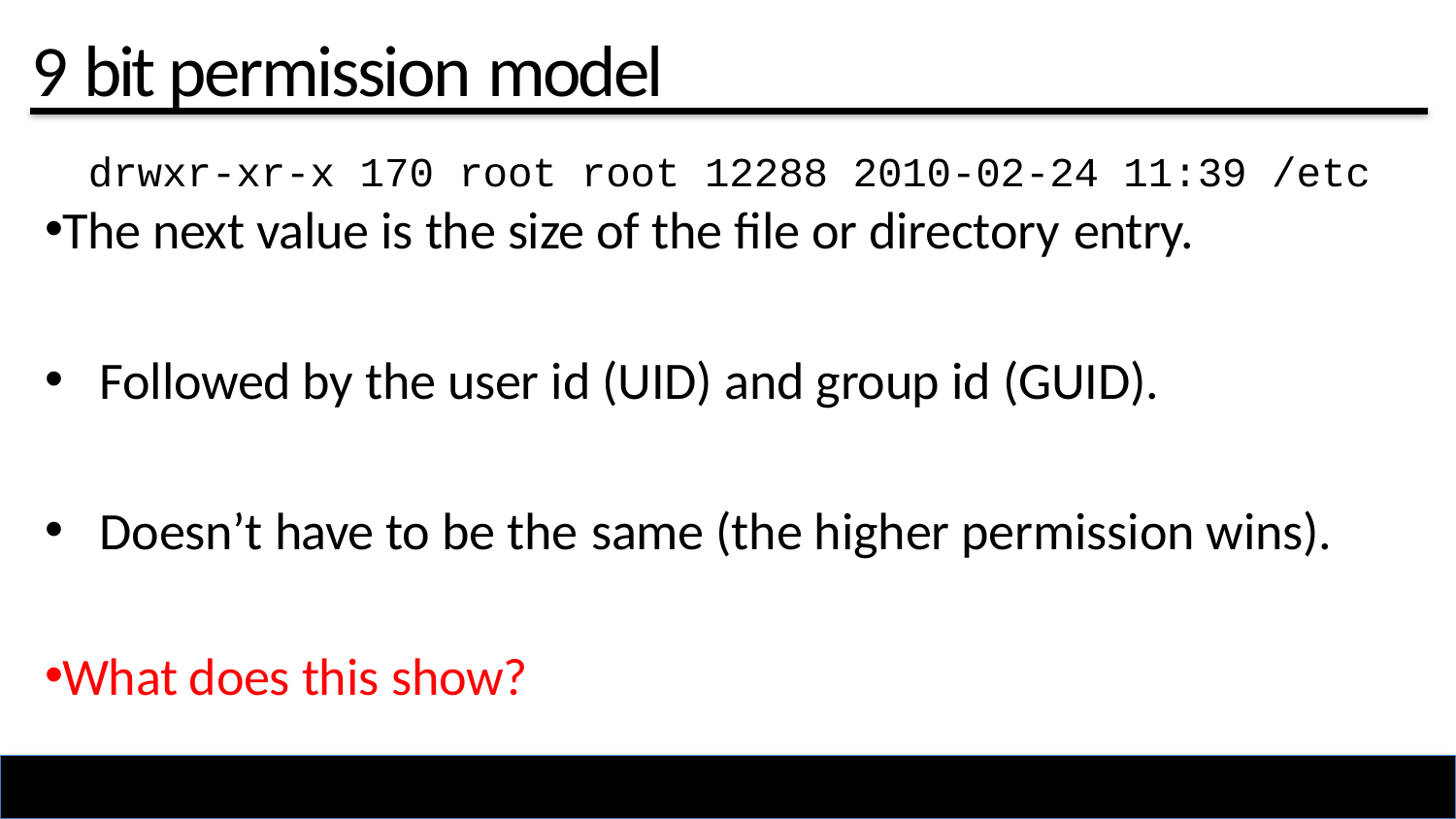

# 9 bit permission model
drwxr-xr-x 170 root root 12288 2010-02-24 11:39 /etc
The next value is the size of the file or directory entry.
Followed by the user id (UID) and group id (GUID).
Doesn’t have to be the same (the higher permission wins).

What does this show?